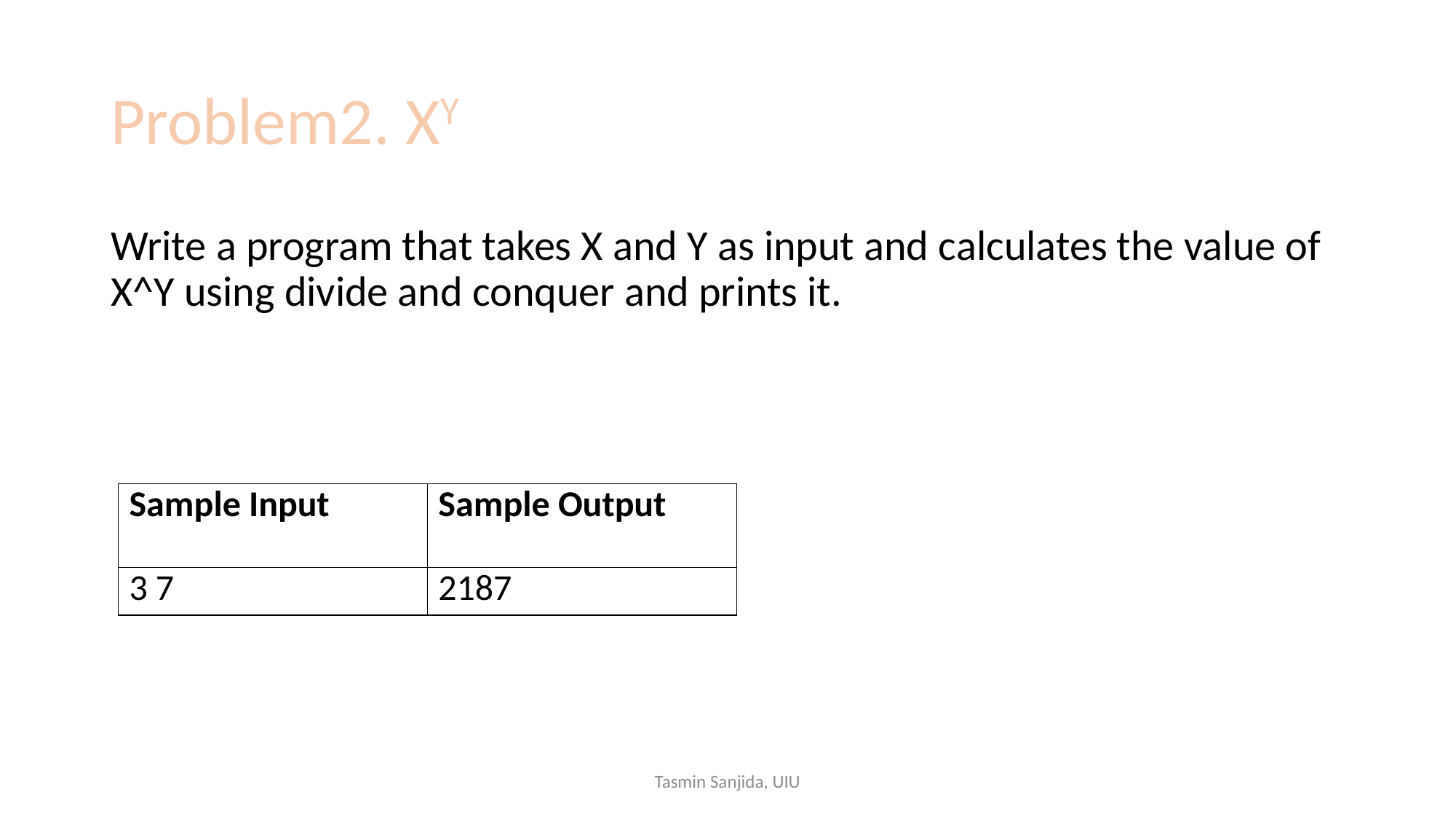

# Problem2. XY
Write a program that takes X and Y as input and calculates the value of X^Y using divide and conquer and prints it.
| Sample Input | Sample Output |
| --- | --- |
| 3 7 | 2187 |
Tasmin Sanjida, UIU
12